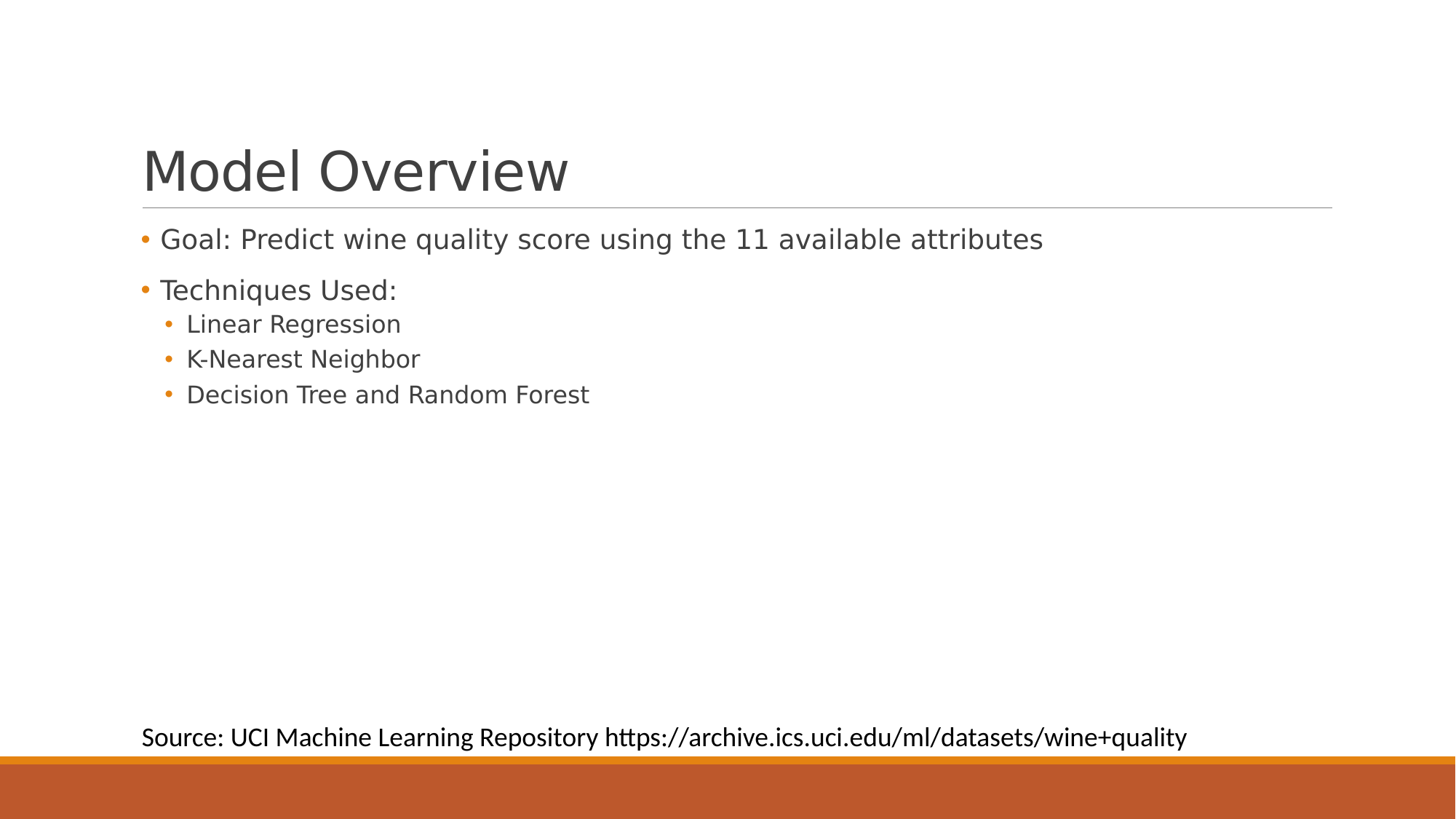

# Model Overview
 Goal: Predict wine quality score using the 11 available attributes
 Techniques Used:
Linear Regression
K-Nearest Neighbor
Decision Tree and Random Forest
Source: UCI Machine Learning Repository https://archive.ics.uci.edu/ml/datasets/wine+quality